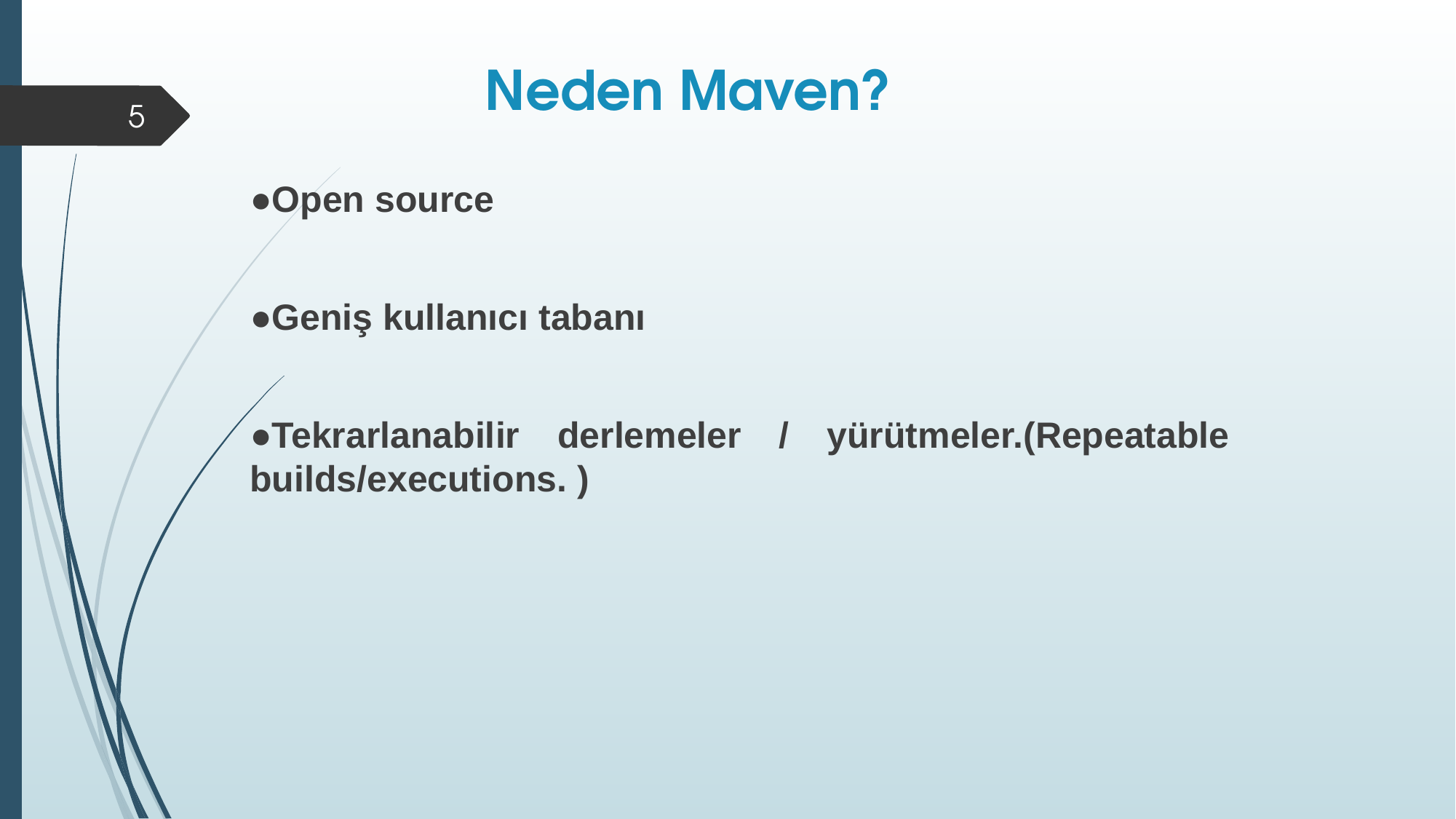

# Neden Maven?
5
●Open source

●Geniş kullanıcı tabanı

●Tekrarlanabilir derlemeler / yürütmeler.(Repeatable builds/executions. )